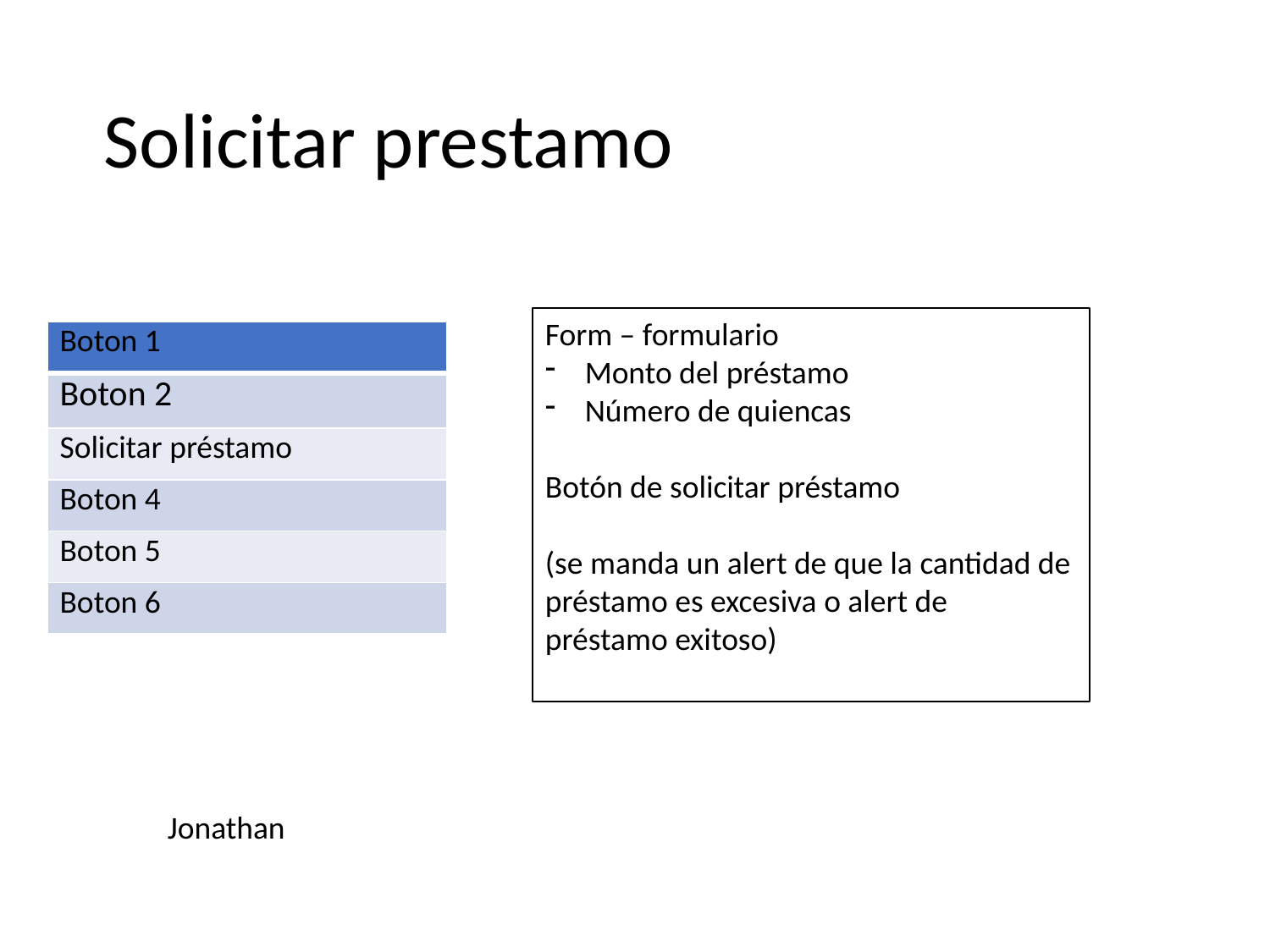

# Solicitar prestamo
Form – formulario
Monto del préstamo
Número de quiencas

Botón de solicitar préstamo

(se manda un alert de que la cantidad de préstamo es excesiva o alert de préstamo exitoso)

| Boton 1 |
| --- |
| Boton 2 |
| Solicitar préstamo |
| Boton 4 |
| Boton 5 |
| Boton 6 |
Jonathan